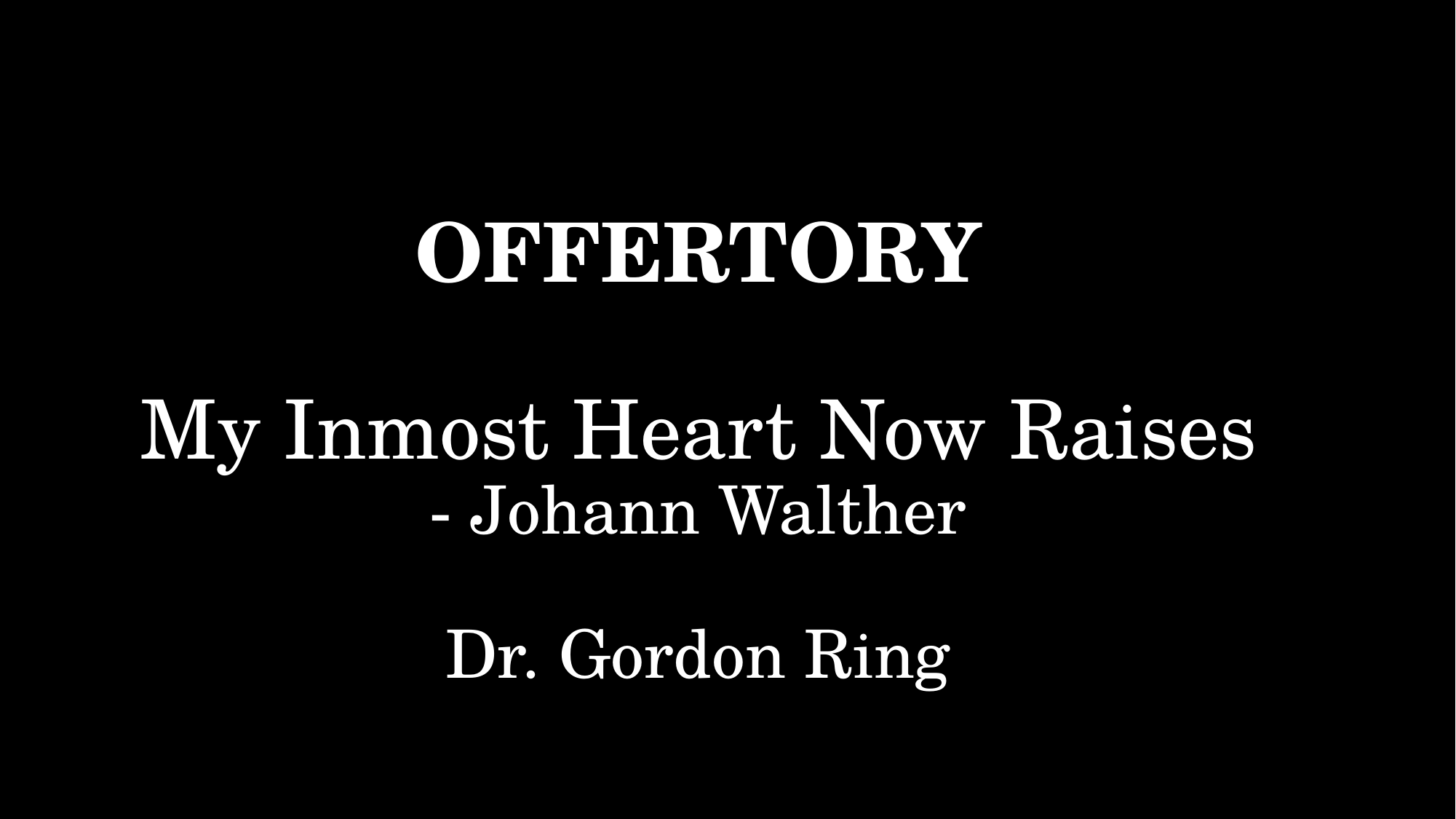

# OFFERTORY My Inmost Heart Now Raises - Johann Walther Dr. Gordon Ring